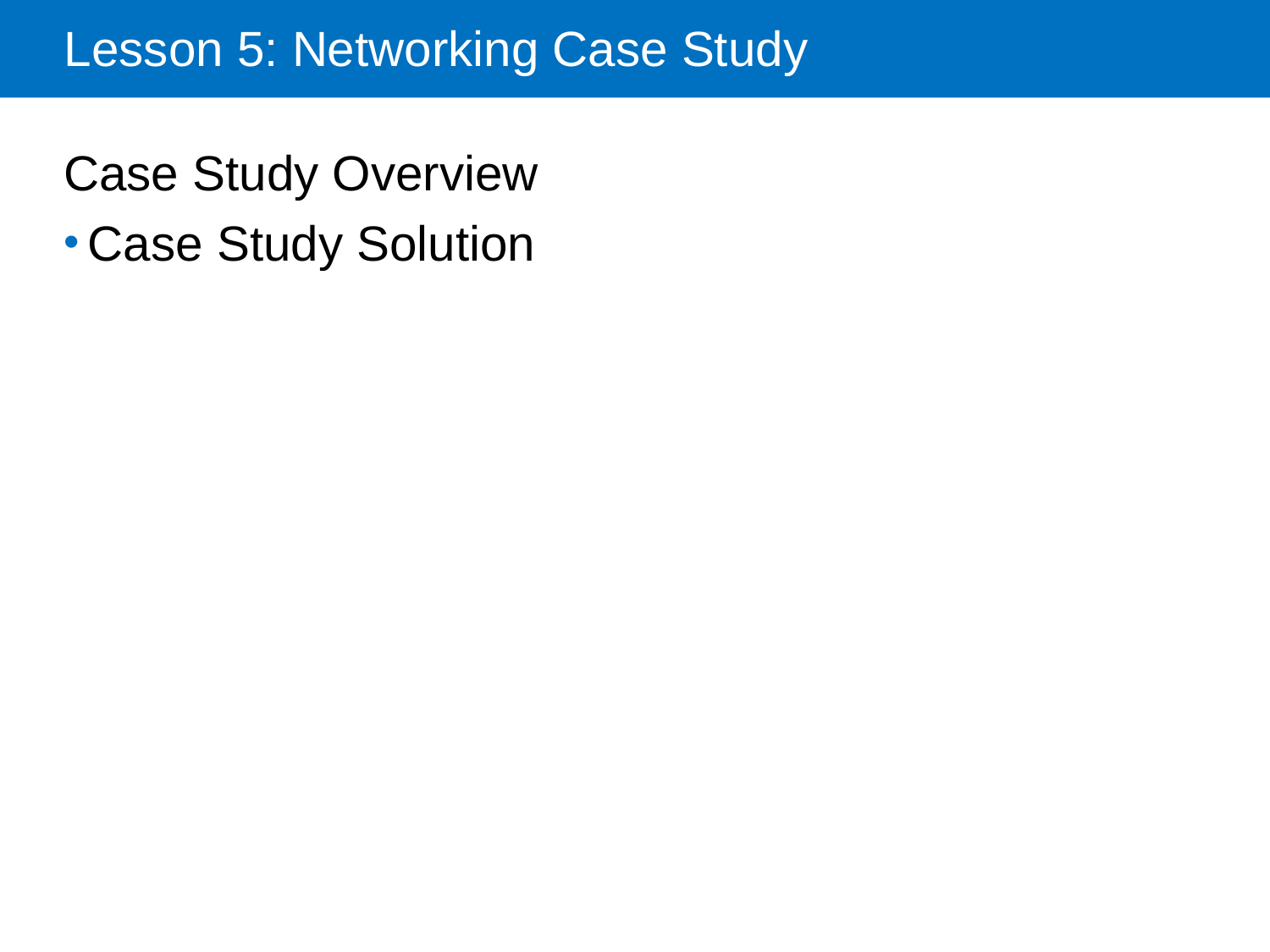

# Lesson 5: Networking Case Study
Case Study Overview
Case Study Solution